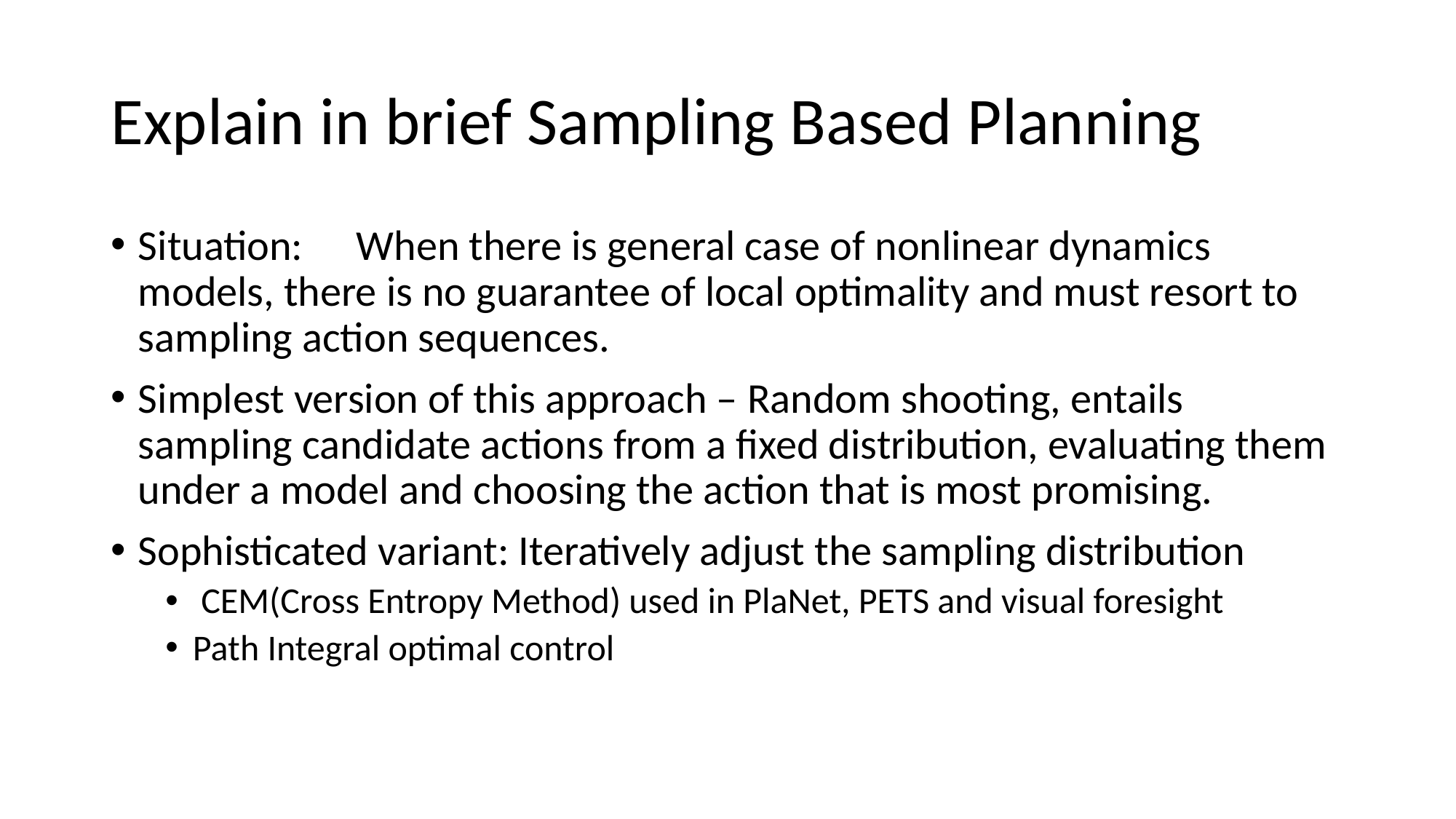

# Explain in brief Sampling Based Planning
Situation:	When there is general case of nonlinear dynamics models, there is no guarantee of local optimality and must resort to sampling action sequences.
Simplest version of this approach – Random shooting, entails sampling candidate actions from a fixed distribution, evaluating them under a model and choosing the action that is most promising.
Sophisticated variant: Iteratively adjust the sampling distribution
 CEM(Cross Entropy Method) used in PlaNet, PETS and visual foresight
Path Integral optimal control